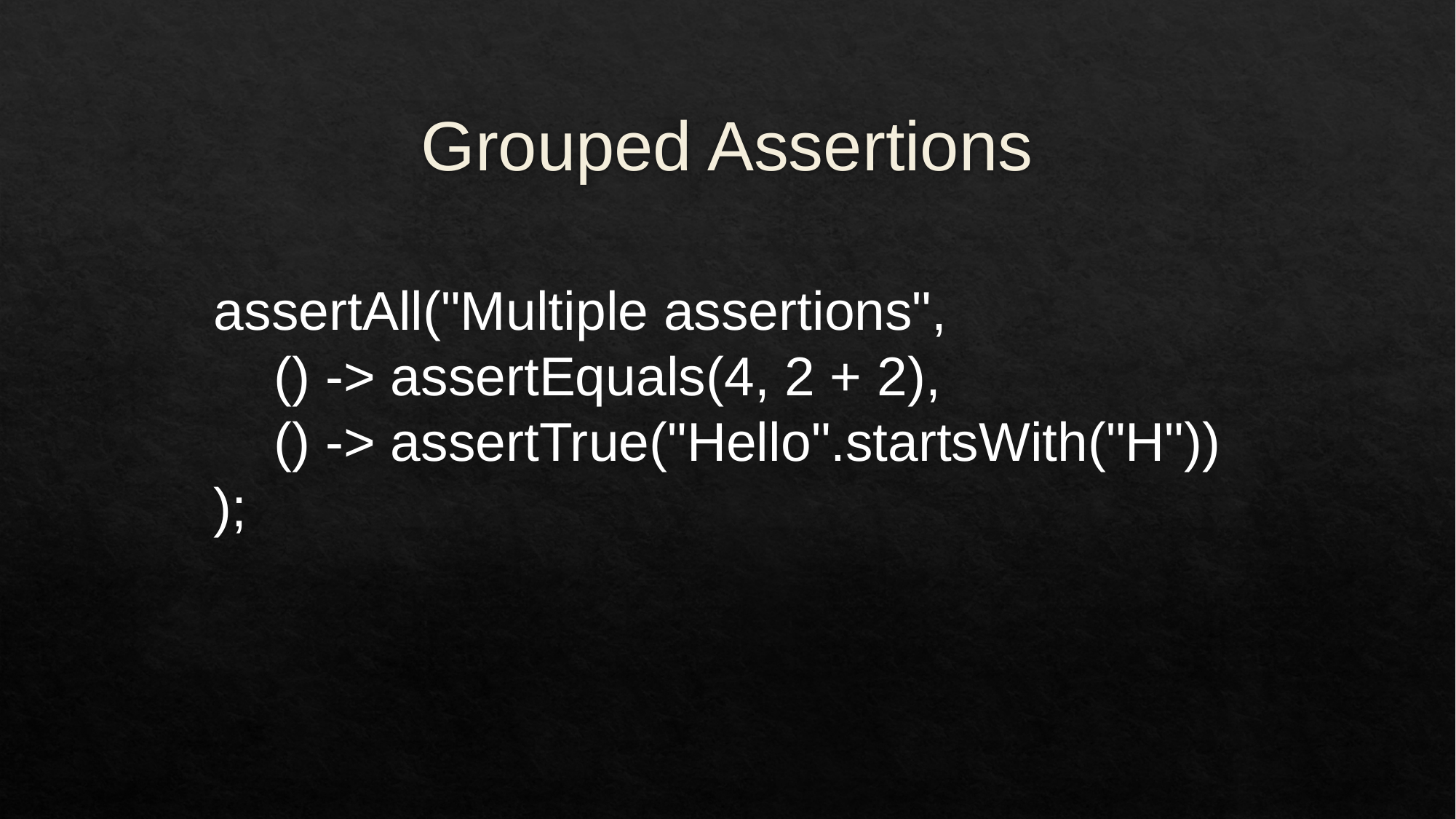

# Grouped Assertions
assertAll("Multiple assertions",
    () -> assertEquals(4, 2 + 2),
    () -> assertTrue("Hello".startsWith("H"))
);